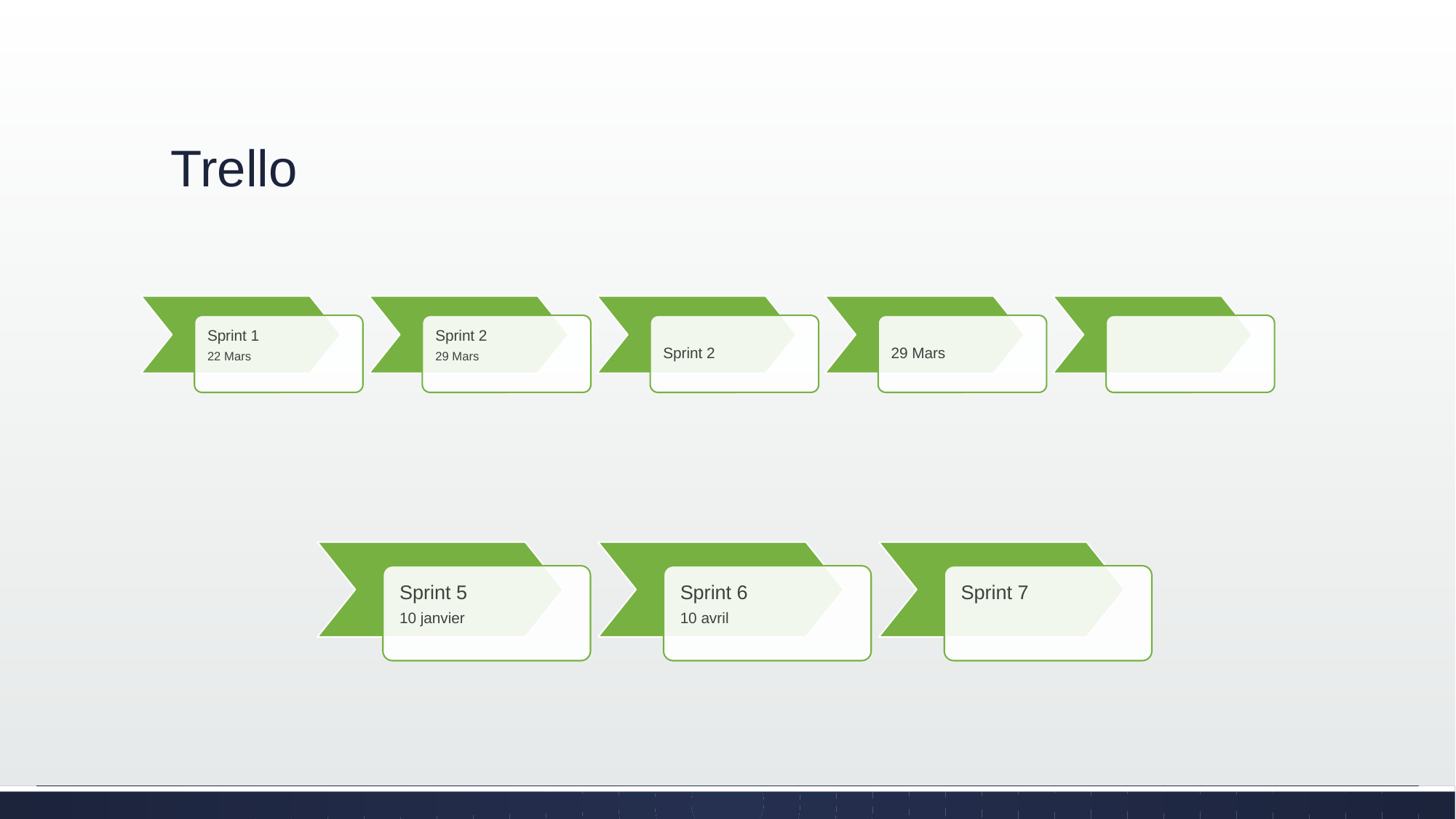

# Trello
Sprint 1
22 Mars
Sprint 2
29 Mars
Sprint 2
29 Mars

Sprint 5
10 janvier
Sprint 6
10 avril
Sprint 7